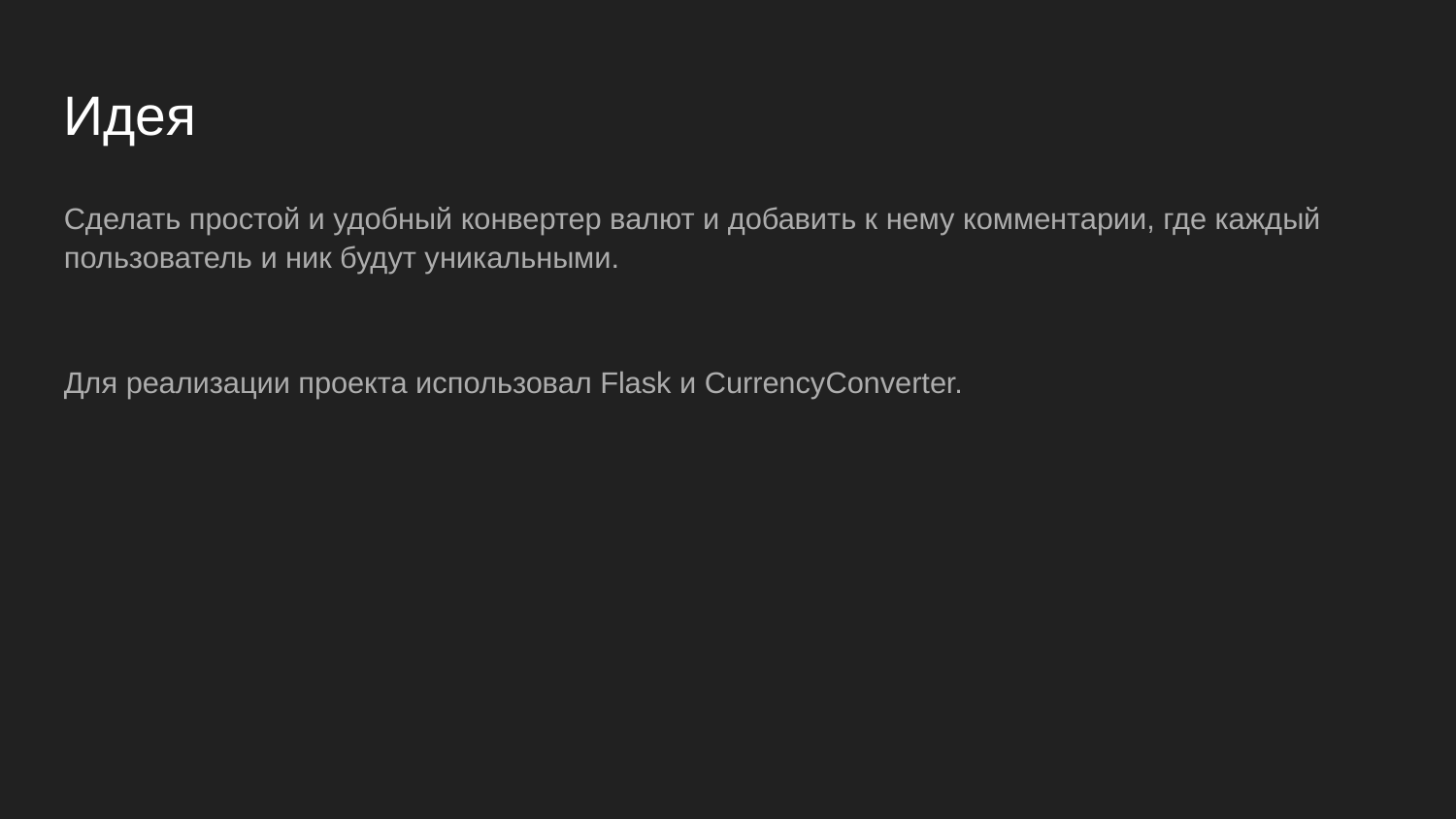

Идея
Сделать простой и удобный конвертер валют и добавить к нему комментарии, где каждый пользователь и ник будут уникальными.

Для реализации проекта использовал Flask и CurrencyConverter.